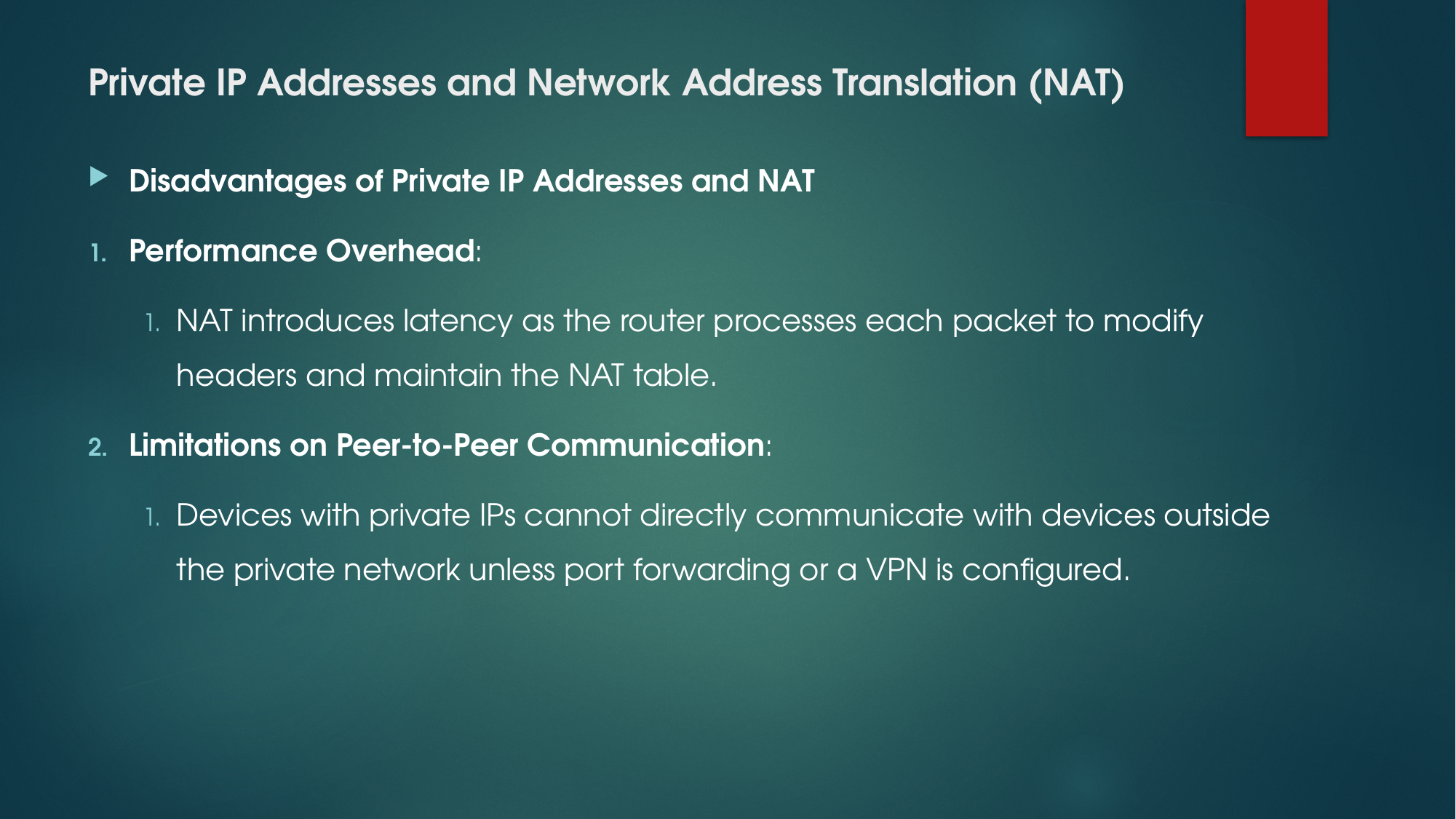

# Private IP Addresses and Network Address Translation (NAT)
Disadvantages of Private IP Addresses and NAT
Performance Overhead:
NAT introduces latency as the router processes each packet to modify headers and maintain the NAT table.
Limitations on Peer-to-Peer Communication:
Devices with private IPs cannot directly communicate with devices outside the private network unless port forwarding or a VPN is configured.